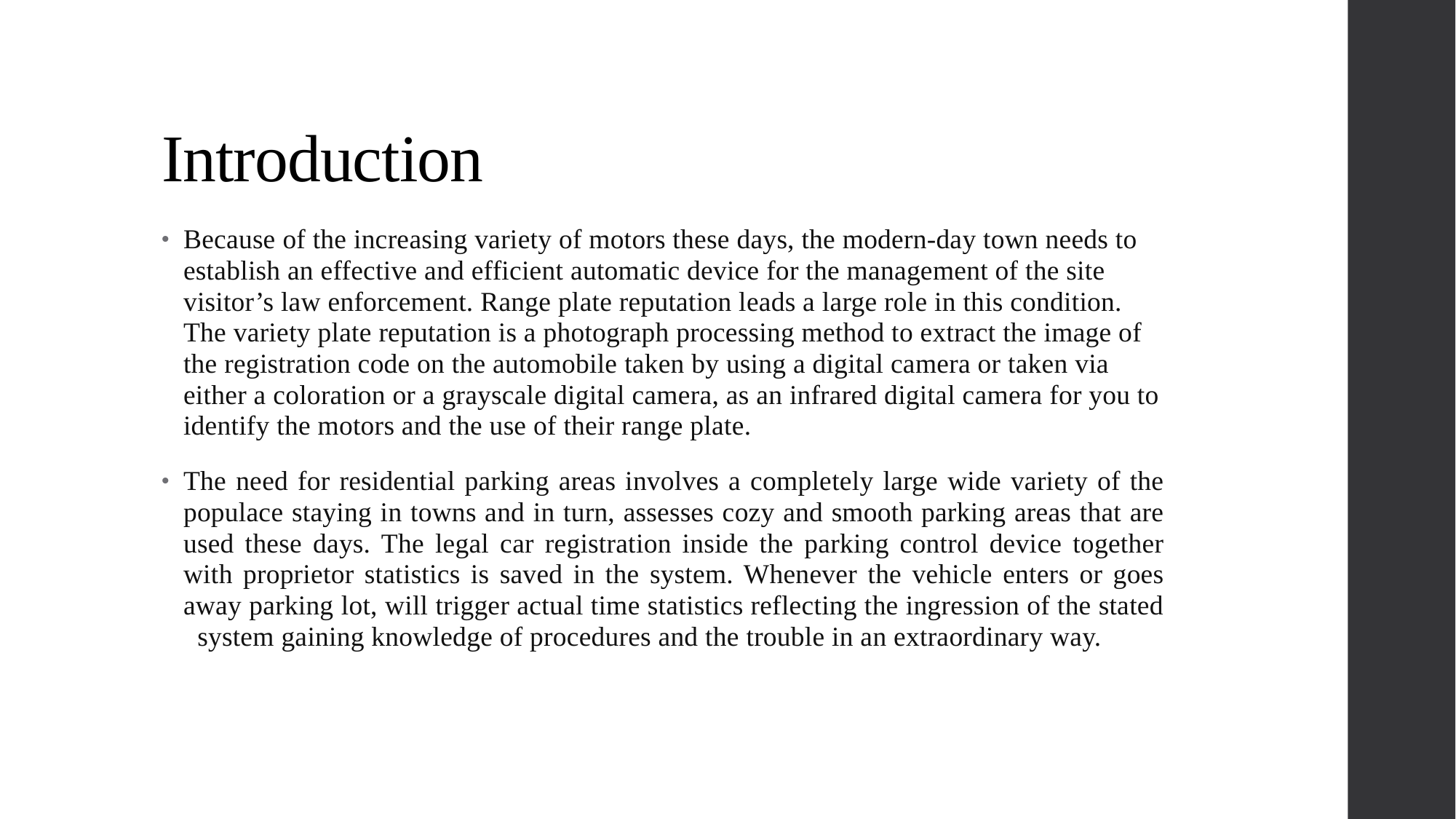

# Introduction
Because of the increasing variety of motors these days, the modern-day town needs to establish an effective and efficient automatic device for the management of the site visitor’s law enforcement. Range plate reputation leads a large role in this condition. The variety plate reputation is a photograph processing method to extract the image of the registration code on the automobile taken by using a digital camera or taken via either a coloration or a grayscale digital camera, as an infrared digital camera for you to identify the motors and the use of their range plate.
The need for residential parking areas involves a completely large wide variety of the populace staying in towns and in turn, assesses cozy and smooth parking areas that are used these days. The legal car registration inside the parking control device together with proprietor statistics is saved in the system. Whenever the vehicle enters or goes away parking lot, will trigger actual time statistics reflecting the ingression of the stated   system gaining knowledge of procedures and the trouble in an extraordinary way.